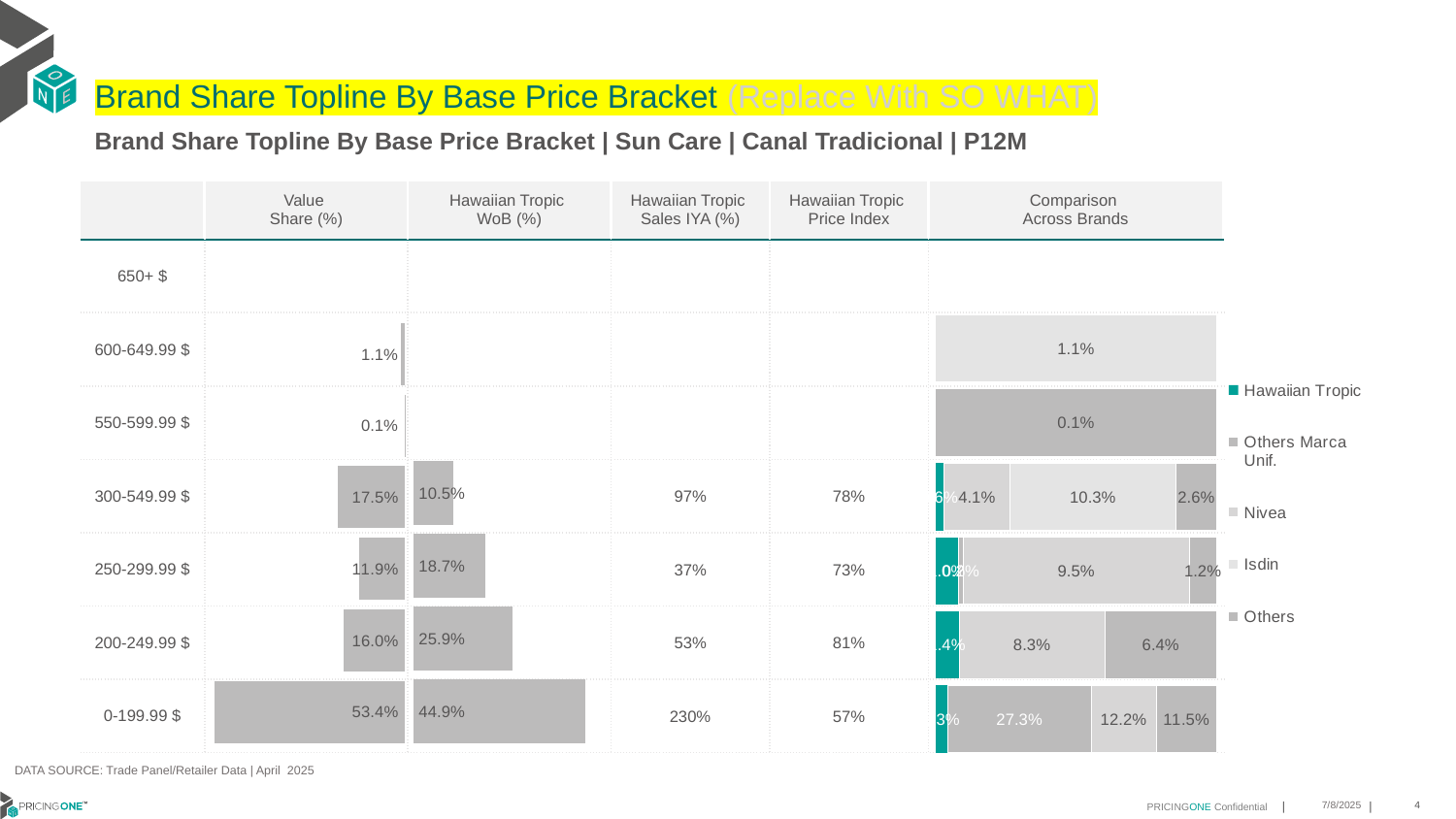

# Brand Share Topline By Base Price Bracket (Replace With SO WHAT)
Brand Share Topline By Base Price Bracket | Sun Care | Canal Tradicional | P12M
|  | Value Share (%) | Hawaiian Tropic WoB (%) | Hawaiian Tropic Sales IYA (%) | Hawaiian Tropic Price Index | Comparison Across Brands |
| --- | --- | --- | --- | --- | --- |
| 650+ $ |  |  |  |  |  |
| 600-649.99 $ |  |  |  |  |  |
| 550-599.99 $ |  |  |  |  |  |
| 300-549.99 $ |  |  | 97% | 78% |  |
| 250-299.99 $ |  |  | 37% | 73% |  |
| 200-249.99 $ |  |  | 53% | 81% |  |
| 0-199.99 $ |  |  | 230% | 57% |  |

### Chart

| Category | Hawaiian Tropic | Others Marca Unif. | Nivea | Isdin | Others |
|---|---|---|---|---|---|
| 650+ $ | None | None | None | None | None |
| 600-649.99 $ | None | None | None | 0.011407711693623543 | None |
| 550-599.99 $ | None | None | None | None | 0.0008493697688871372 |
| 300-549.99 $ | 0.005501323182018693 | None | 0.04104567832609725 | 0.10317515812772629 | 0.02550624533594132 |
| 250-299.99 $ | 0.009769518102139246 | 0.002184833628921547 | 0.09498069788954018 | None | 0.011734730433986908 |
| 200-249.99 $ | 0.013510103953034239 | None | 0.08285243842422328 | None | 0.06367710952789152 |
| 0-199.99 $ | 0.02344014925301684 | 0.27250980958123316 | 0.1224038129741605 | None | 0.11545130979755837 |

### Chart

| Category | Value Share |
|---|---|
|  | None |

### Chart

| Category | Brand WoB % |
|---|---|
|  | None |
DATA SOURCE: Trade Panel/Retailer Data | April  2025

7/8/2025
4